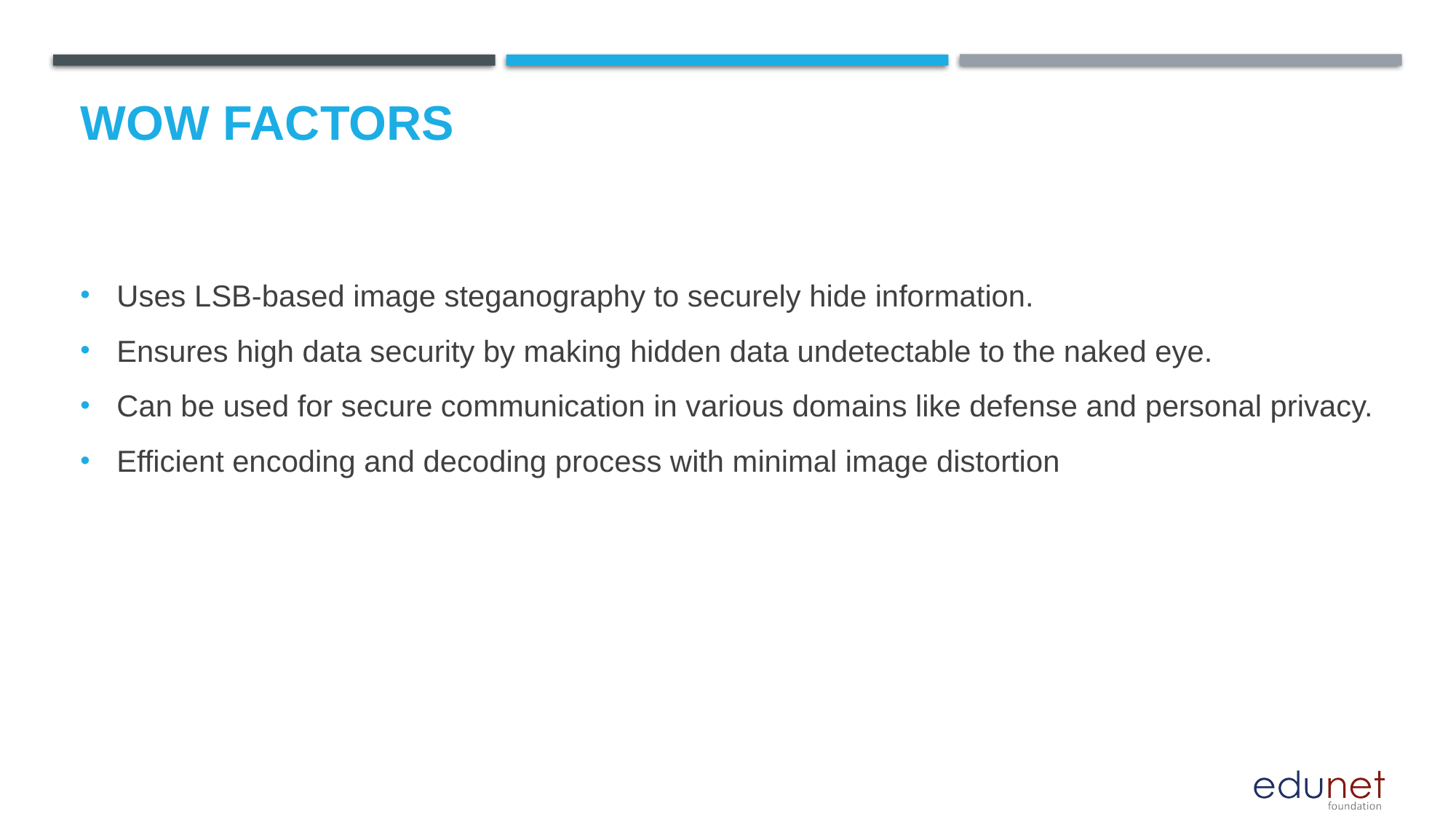

# Wow factors
Uses LSB-based image steganography to securely hide information.
Ensures high data security by making hidden data undetectable to the naked eye.
Can be used for secure communication in various domains like defense and personal privacy.
Efficient encoding and decoding process with minimal image distortion